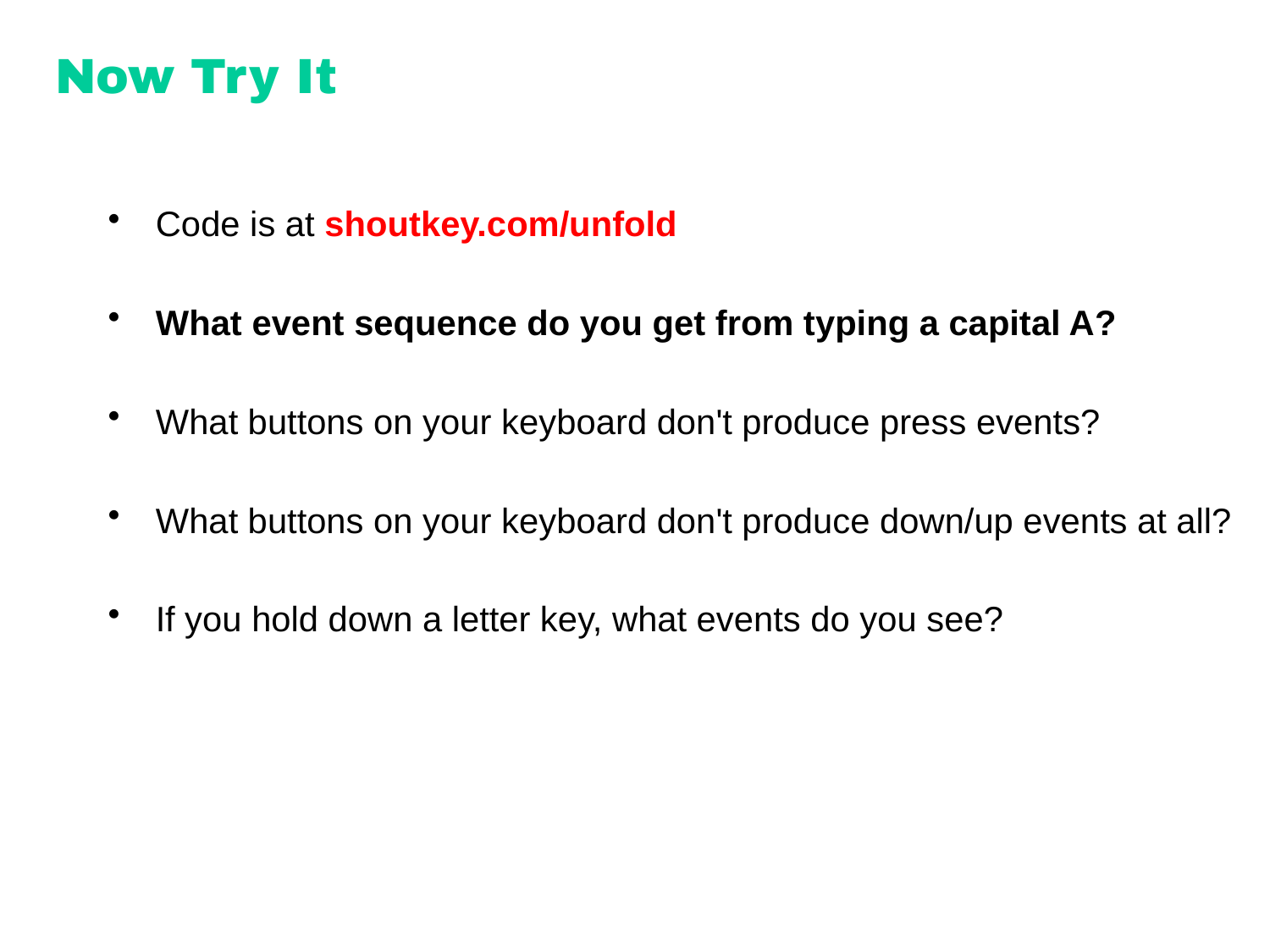

# Now Try It

Code is at shoutkey.com/unfold

What event sequence do you get from typing a capital A?

What buttons on your keyboard don't produce press events?

What buttons on your keyboard don't produce down/up events at all?

If you hold down a letter key, what events do you see?